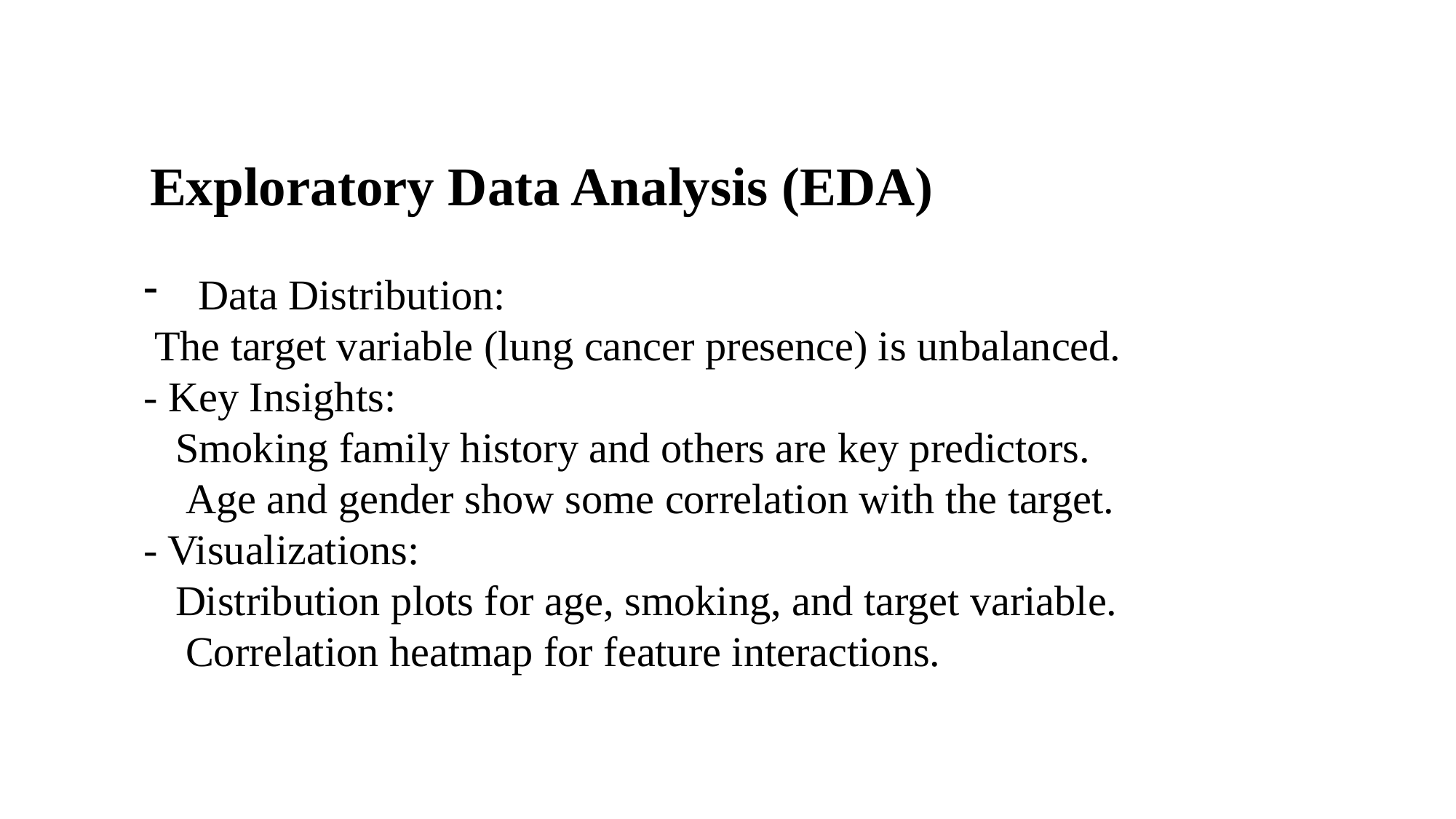

Exploratory Data Analysis (EDA)

Data Distribution:
 The target variable (lung cancer presence) is unbalanced.
- Key Insights:
   Smoking family history and others are key predictors.
    Age and gender show some correlation with the target.
- Visualizations:
   Distribution plots for age, smoking, and target variable.
    Correlation heatmap for feature interactions.